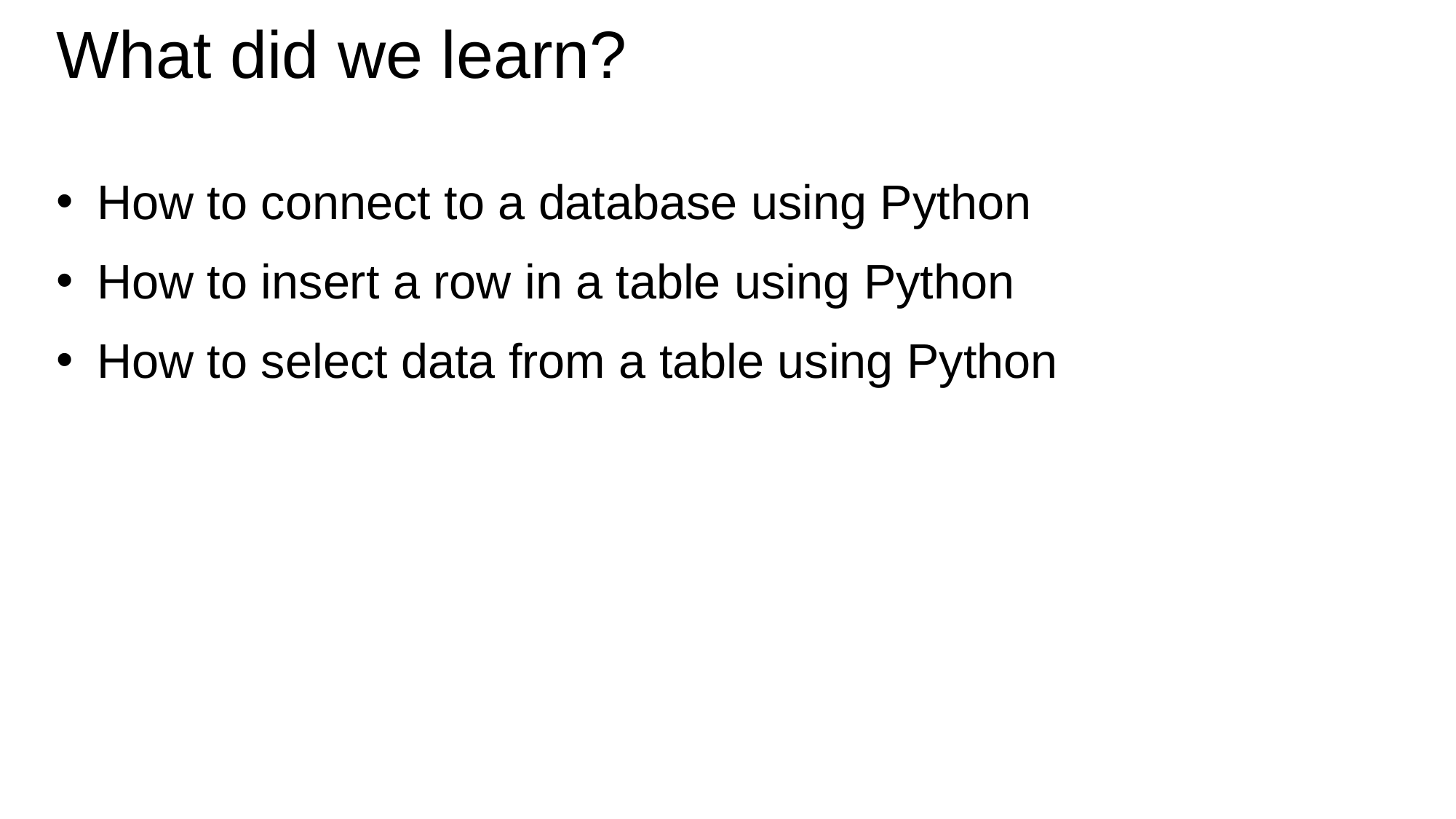

# What did we learn?
How to connect to a database using Python
How to insert a row in a table using Python
How to select data from a table using Python